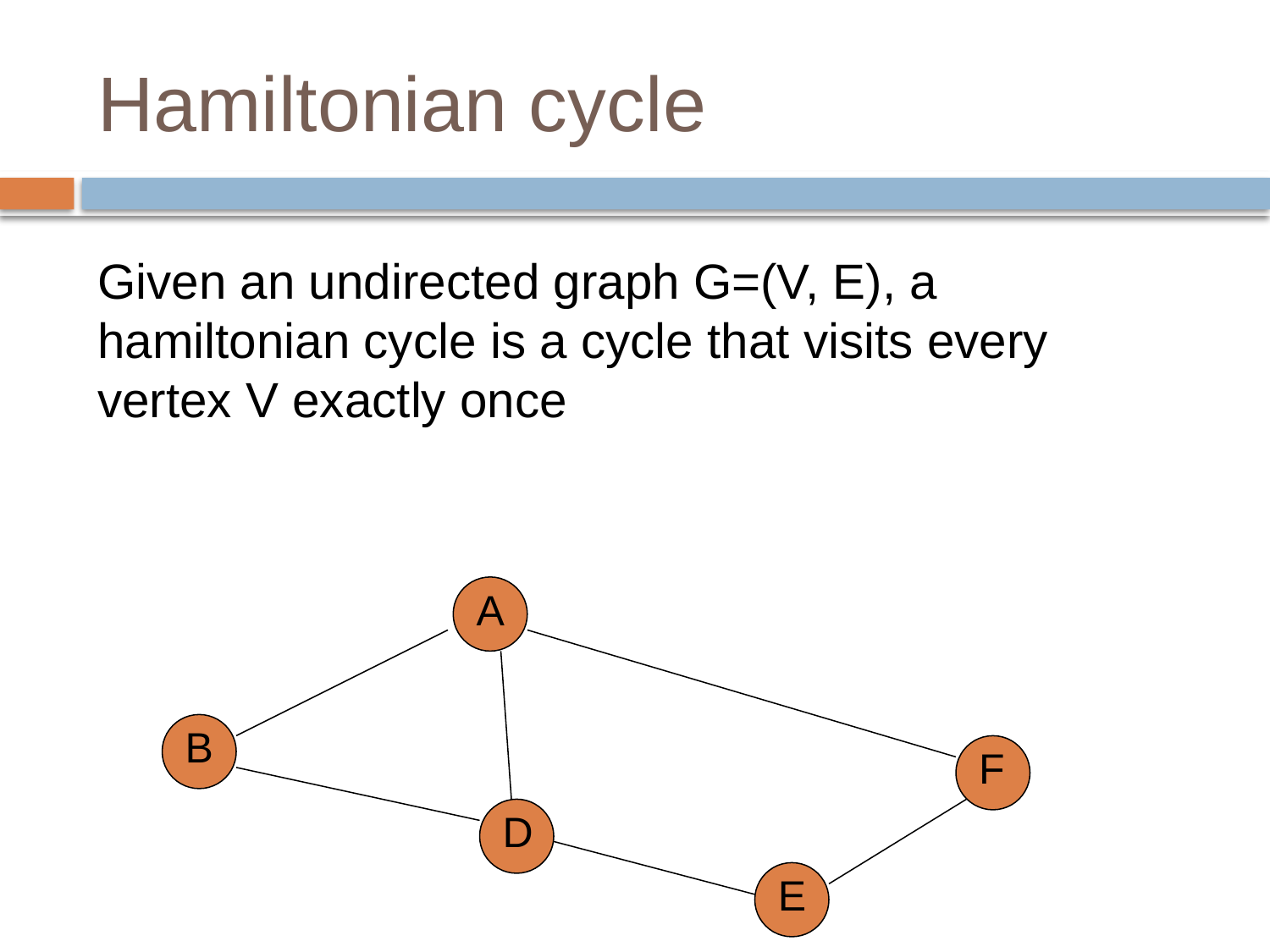

# Hamiltonian cycle
Given an undirected graph G=(V, E), a hamiltonian cycle is a cycle that visits every vertex V exactly once

A

B

F

D

E